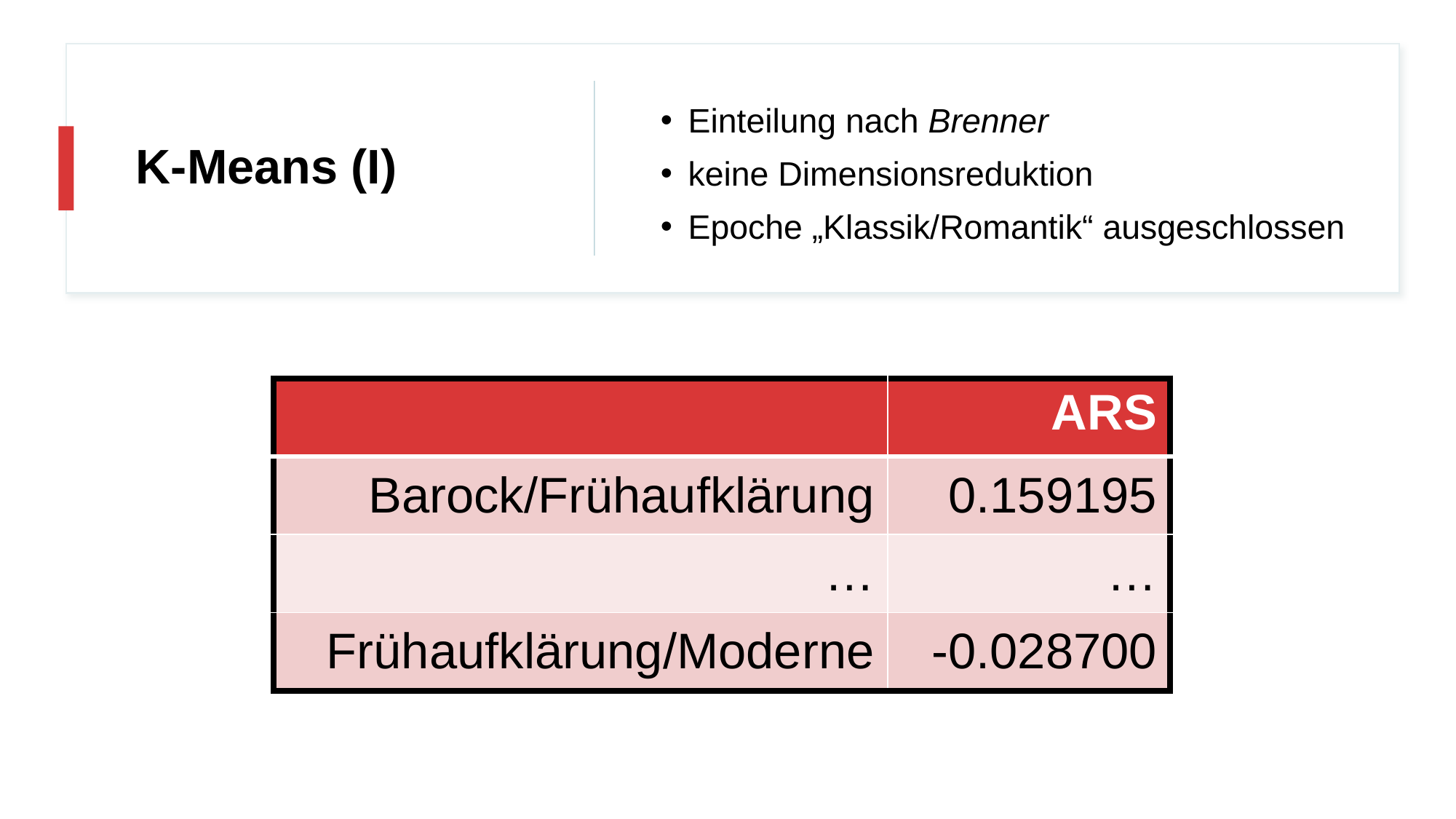

# K-Means (I)
Einteilung nach Brenner
keine Dimensionsreduktion
Epoche „Klassik/Romantik“ ausgeschlossen

|  | ARS |
| --- | --- |
| Barock/Frühaufklärung | 0.159195 |
| … | … |
| Frühaufklärung/Moderne | -0.028700 |